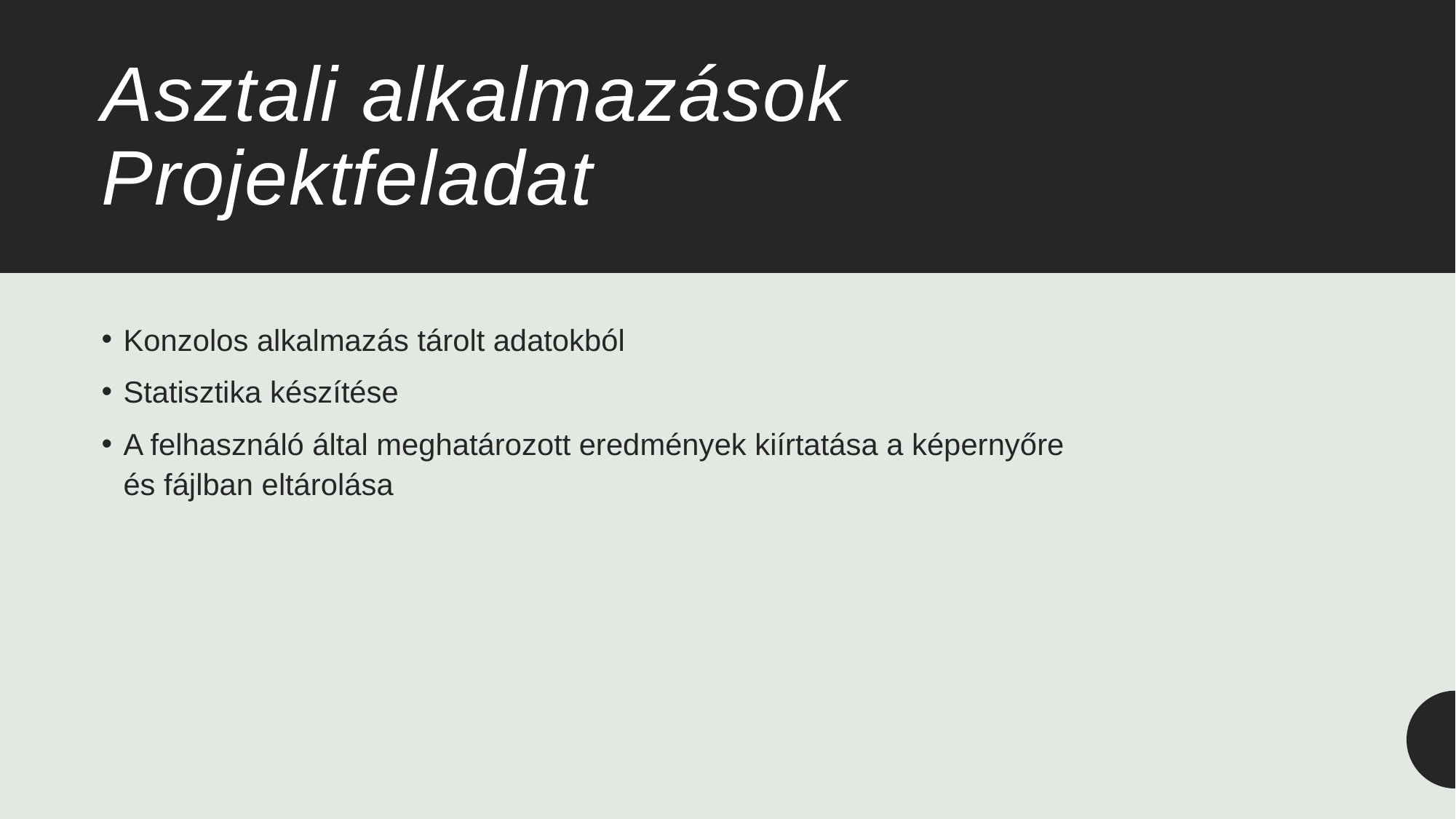

# Asztali alkalmazások		Projektfeladat
Konzolos alkalmazás tárolt adatokból
Statisztika készítése
A felhasználó által meghatározott eredmények kiírtatása a képernyőre és fájlban eltárolása